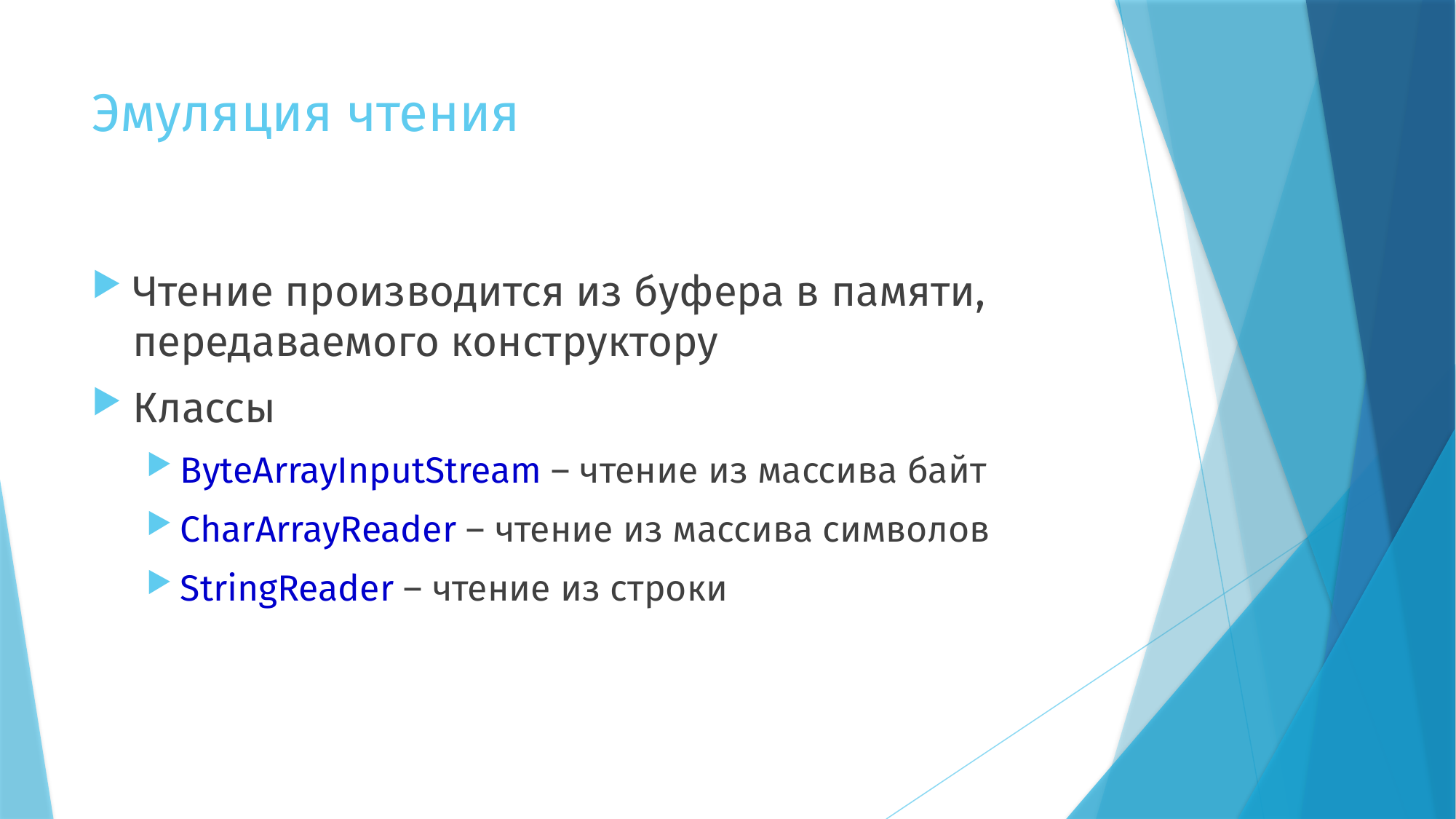

# Эмуляция чтения
Чтение производится из буфера в памяти, передаваемого конструктору
Классы
ByteArrayInputStream – чтение из массива байт
CharArrayReader – чтение из массива символов
StringReader – чтение из строки